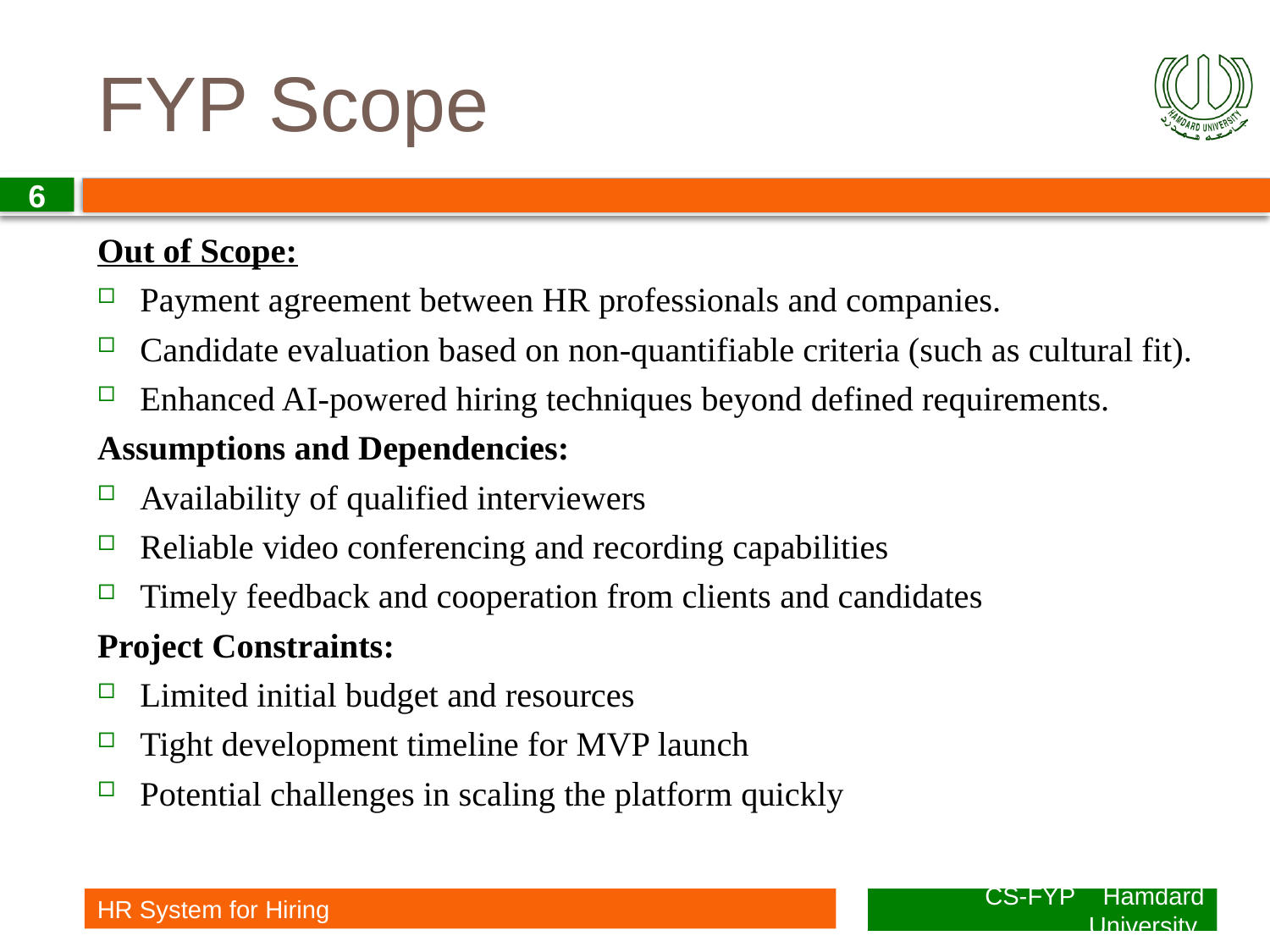

# FYP Scope
6
Out of Scope:
Payment agreement between HR professionals and companies.
Candidate evaluation based on non-quantifiable criteria (such as cultural fit).
Enhanced AI-powered hiring techniques beyond defined requirements.
Assumptions and Dependencies:
Availability of qualified interviewers
Reliable video conferencing and recording capabilities
Timely feedback and cooperation from clients and candidates
Project Constraints:
Limited initial budget and resources
Tight development timeline for MVP launch
Potential challenges in scaling the platform quickly
HR System for Hiring
CS-FYP    Hamdard University